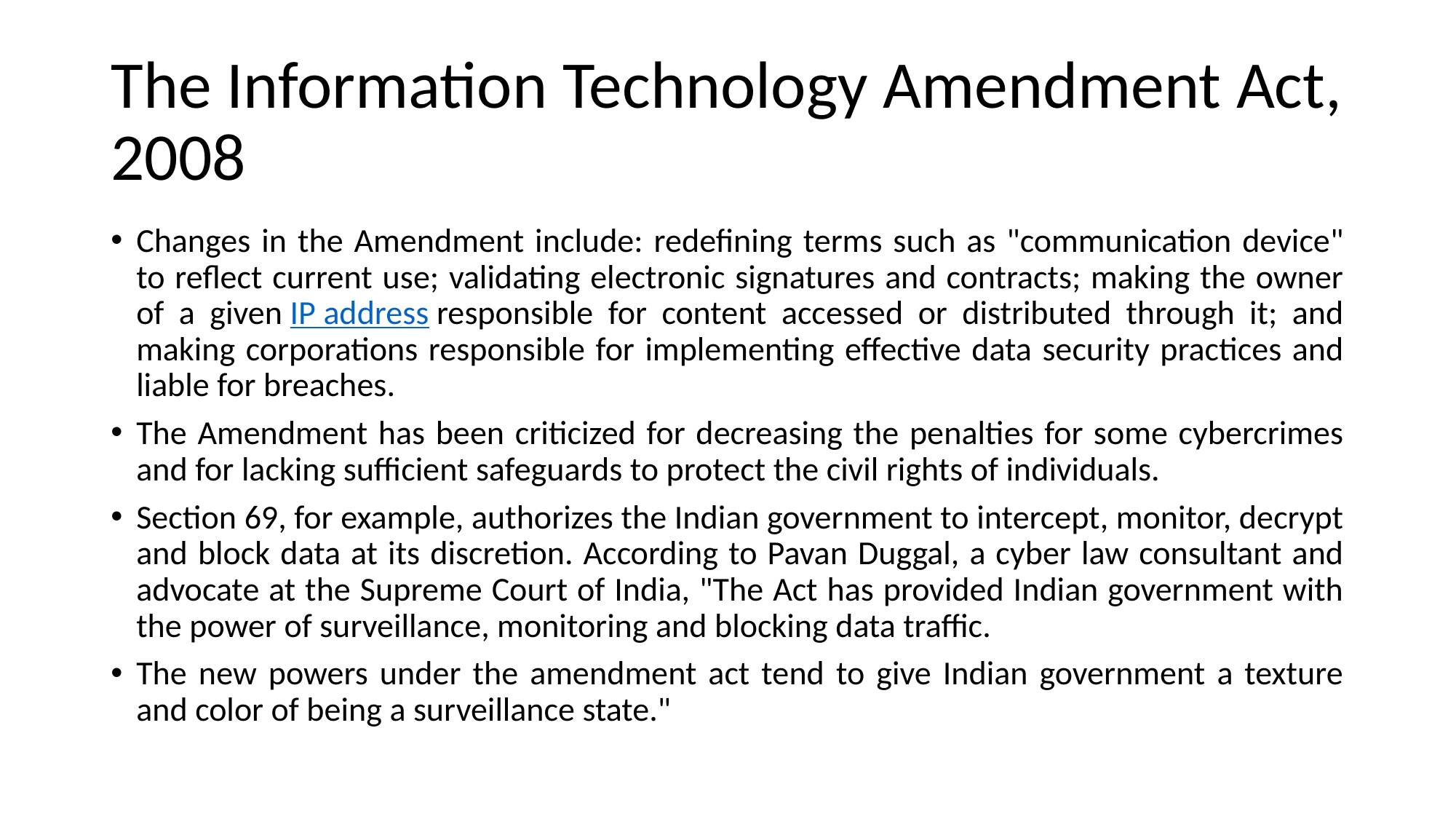

# The Information Technology Amendment Act, 2008
Changes in the Amendment include: redefining terms such as "communication device" to reflect current use; validating electronic signatures and contracts; making the owner of a given IP address responsible for content accessed or distributed through it; and making corporations responsible for implementing effective data security practices and liable for breaches.
The Amendment has been criticized for decreasing the penalties for some cybercrimes and for lacking sufficient safeguards to protect the civil rights of individuals.
Section 69, for example, authorizes the Indian government to intercept, monitor, decrypt and block data at its discretion. According to Pavan Duggal, a cyber law consultant and advocate at the Supreme Court of India, "The Act has provided Indian government with the power of surveillance, monitoring and blocking data traffic.
The new powers under the amendment act tend to give Indian government a texture and color of being a surveillance state."